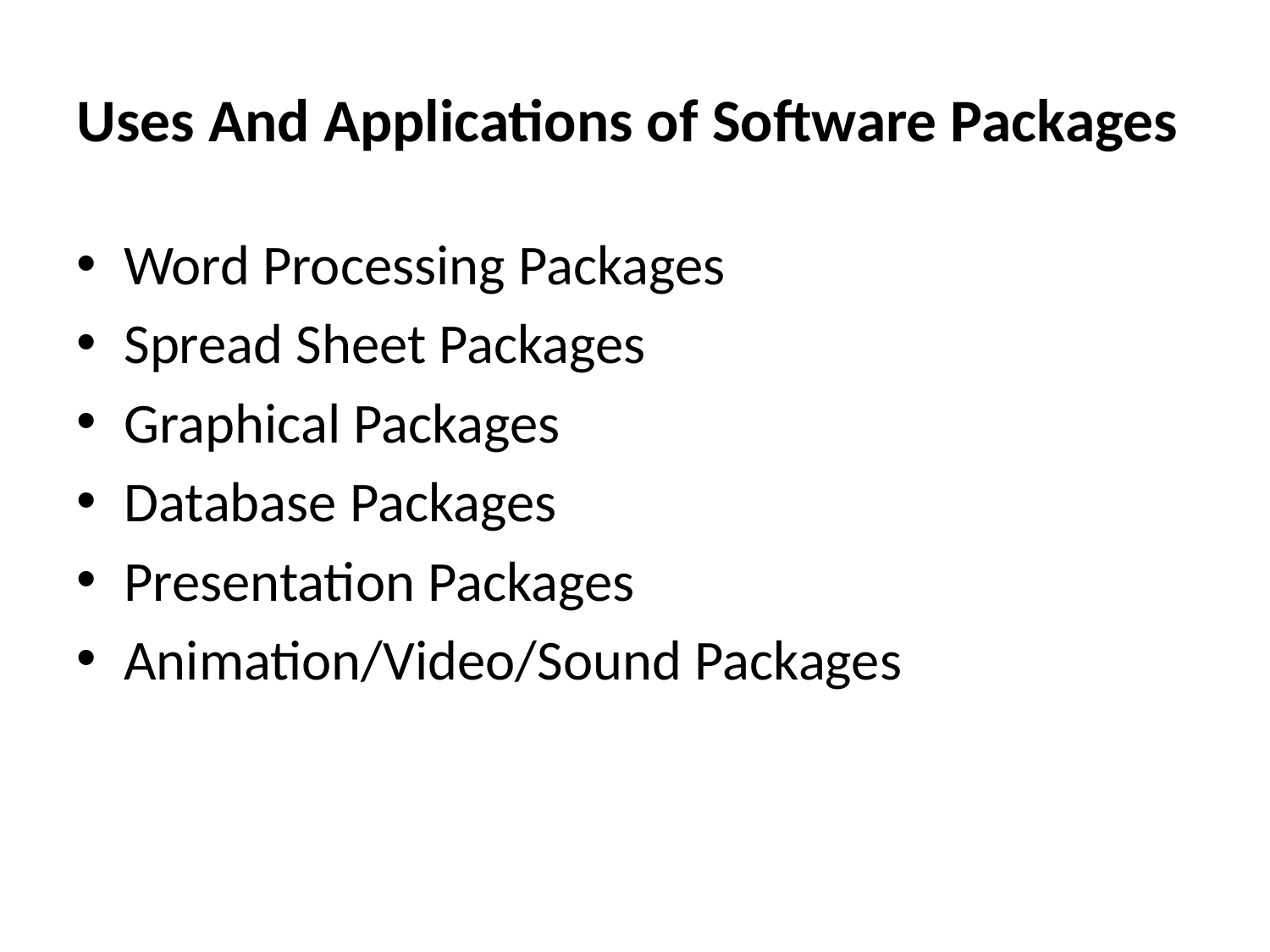

# Uses And Applications of Software Packages
Word Processing Packages
Spread Sheet Packages
Graphical Packages
Database Packages
Presentation Packages
Animation/Video/Sound Packages